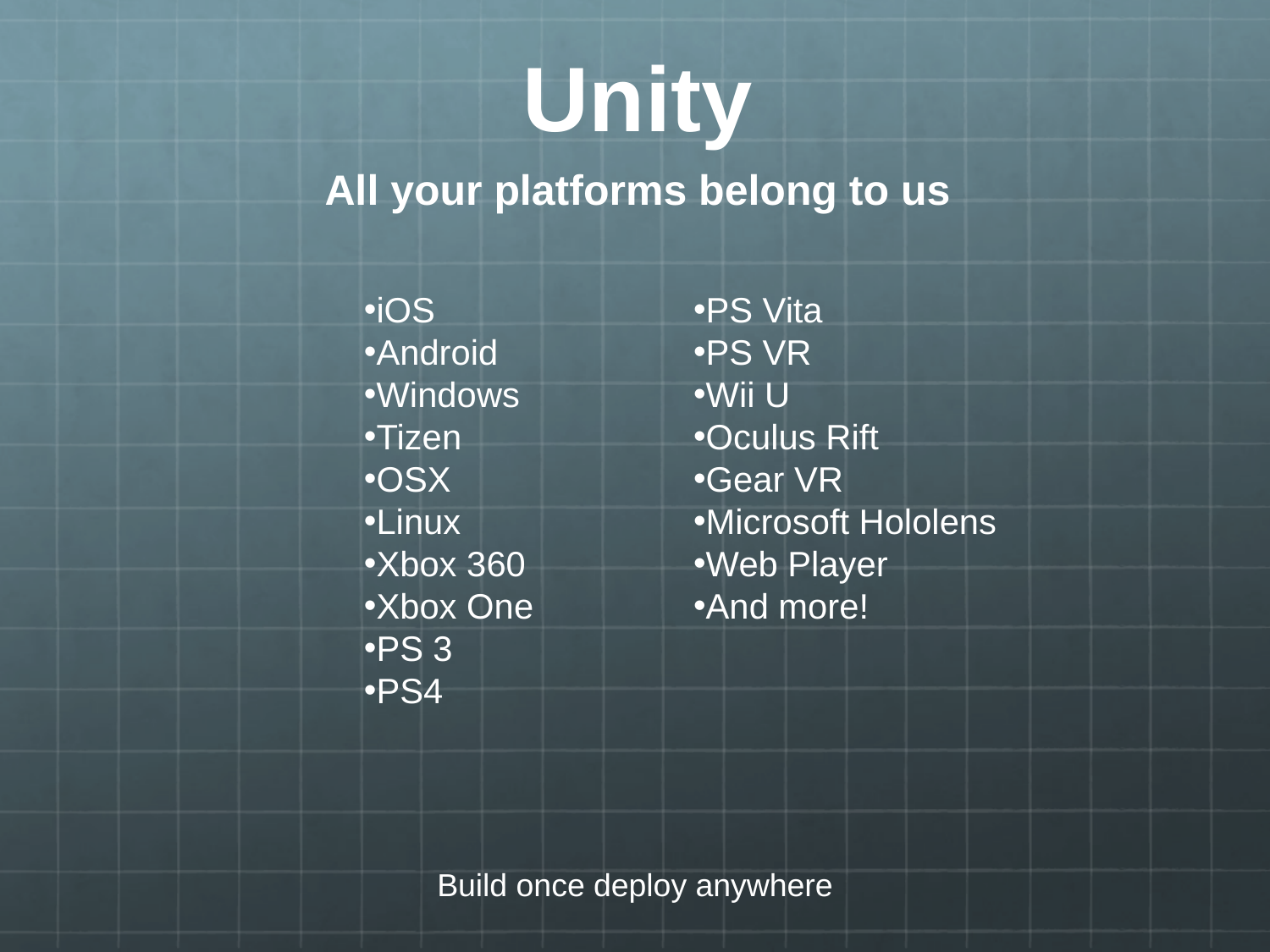

# Unity
All your platforms belong to us
iOS
Android
Windows
Tizen
OSX
Linux
Xbox 360
Xbox One
PS 3
PS4
PS Vita
PS VR
Wii U
Oculus Rift
Gear VR
Microsoft Hololens
Web Player
And more!

Build once deploy anywhere